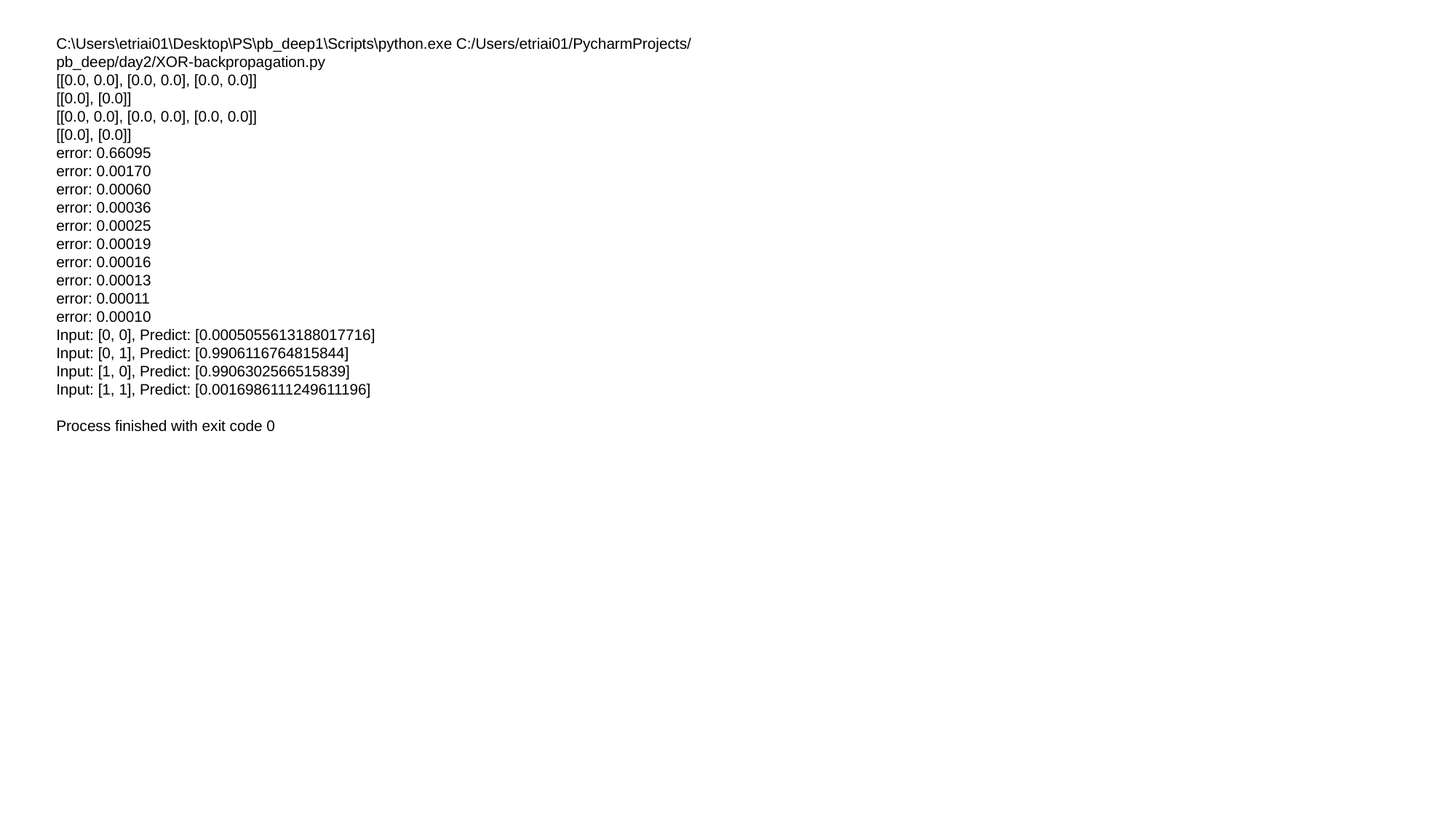

C:\Users\etriai01\Desktop\PS\pb_deep1\Scripts\python.exe C:/Users/etriai01/PycharmProjects/pb_deep/day2/XOR-backpropagation.py
[[0.0, 0.0], [0.0, 0.0], [0.0, 0.0]]
[[0.0], [0.0]]
[[0.0, 0.0], [0.0, 0.0], [0.0, 0.0]]
[[0.0], [0.0]]
error: 0.66095
error: 0.00170
error: 0.00060
error: 0.00036
error: 0.00025
error: 0.00019
error: 0.00016
error: 0.00013
error: 0.00011
error: 0.00010
Input: [0, 0], Predict: [0.0005055613188017716]
Input: [0, 1], Predict: [0.9906116764815844]
Input: [1, 0], Predict: [0.9906302566515839]
Input: [1, 1], Predict: [0.0016986111249611196]

Process finished with exit code 0